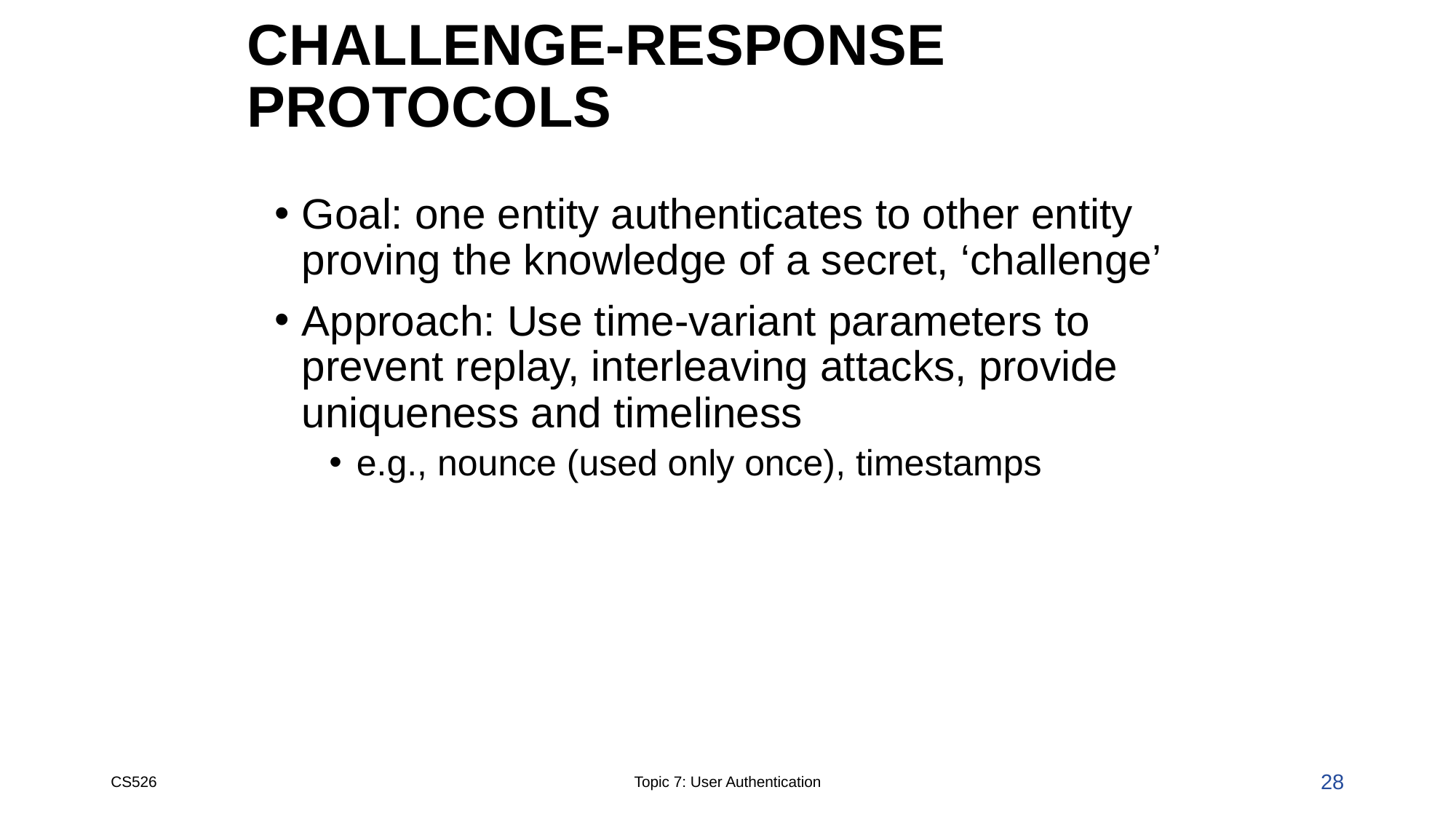

# Challenge-Response Protocols
Goal: one entity authenticates to other entity proving the knowledge of a secret, ‘challenge’
Approach: Use time-variant parameters to prevent replay, interleaving attacks, provide uniqueness and timeliness
e.g., nounce (used only once), timestamps
CS526
Topic 7: User Authentication
28